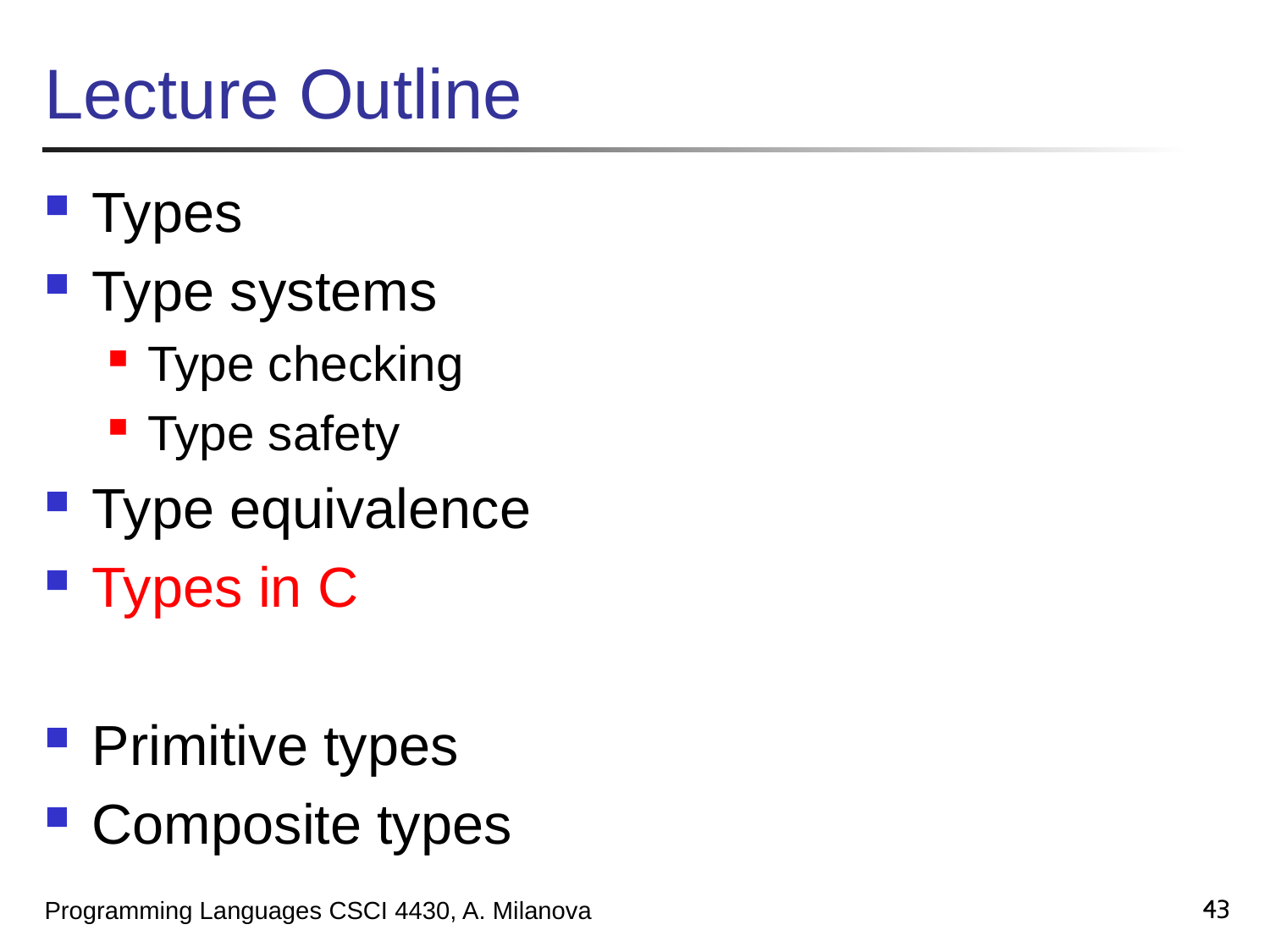

# Lecture Outline
Types
Type systems
Type checking
Type safety
Type equivalence
Types in C

Primitive types
Composite types
43
Programming Languages CSCI 4430, A. Milanova